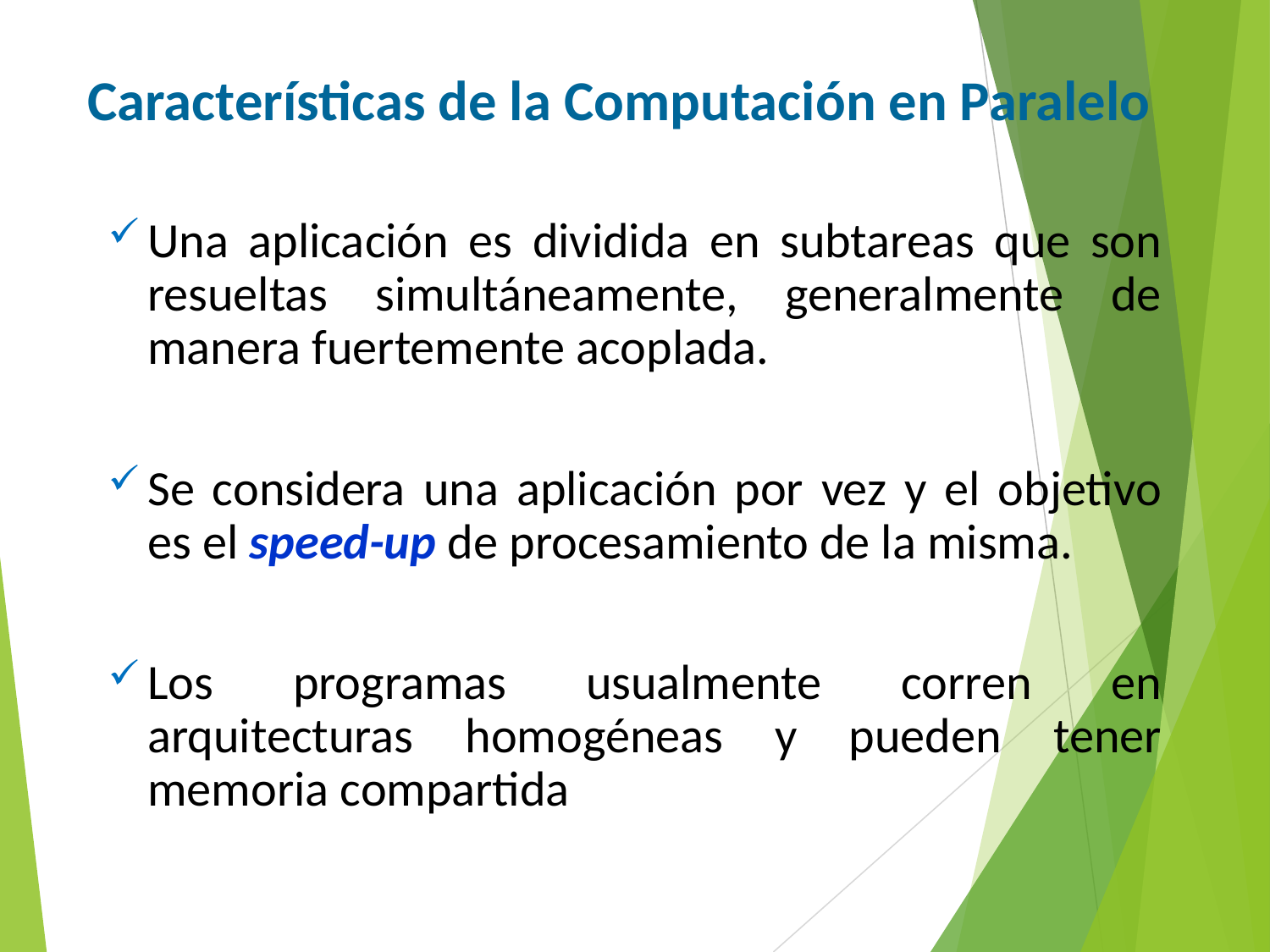

Características de la Computación en Paralelo
Una aplicación es dividida en subtareas que son resueltas simultáneamente, generalmente de manera fuertemente acoplada.

Se considera una aplicación por vez y el objetivo es el speed-up de procesamiento de la misma.

Los programas usualmente corren en arquitecturas homogéneas y pueden tener memoria compartida